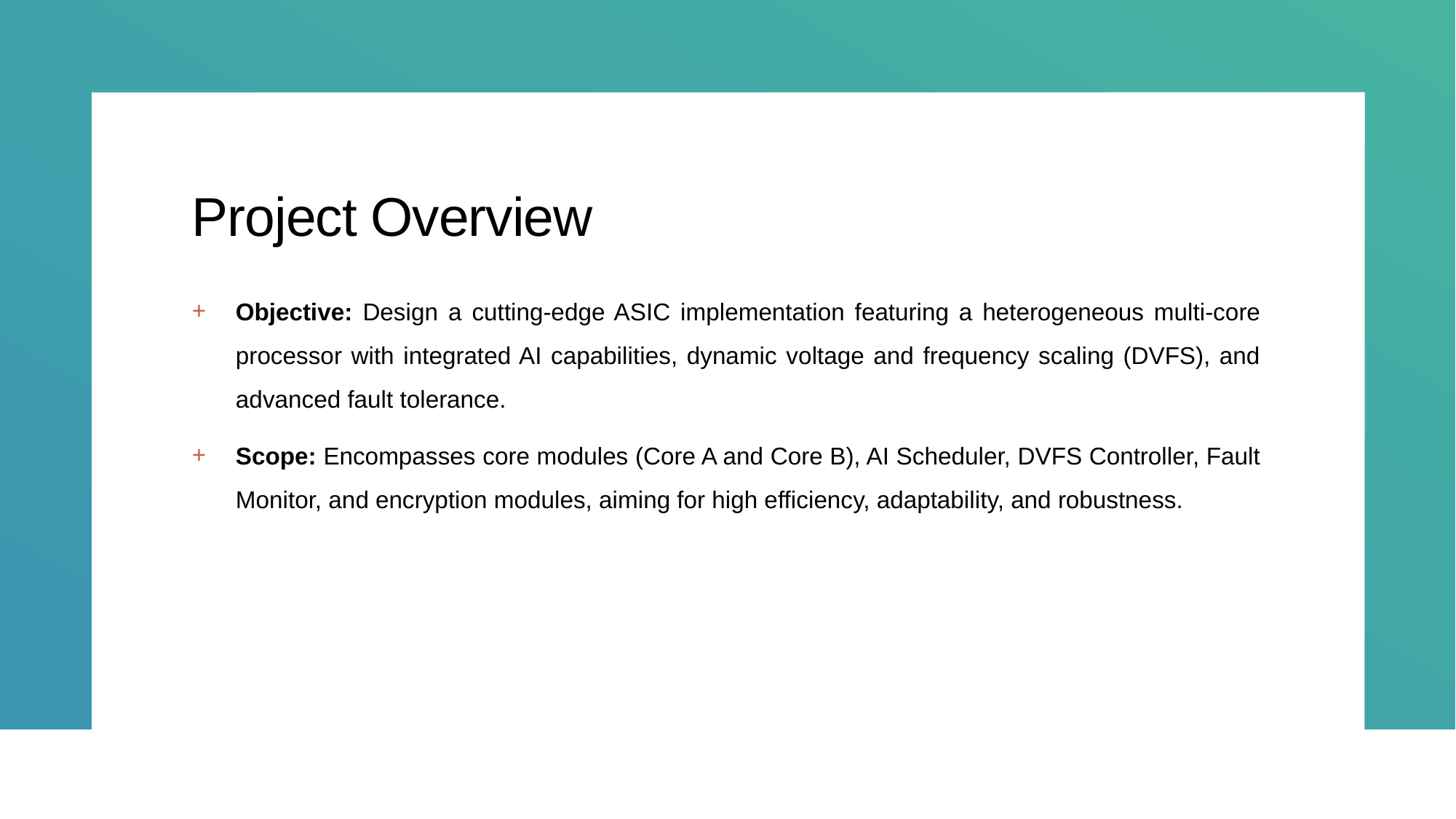

# Project Overview
Objective: Design a cutting-edge ASIC implementation featuring a heterogeneous multi-core processor with integrated AI capabilities, dynamic voltage and frequency scaling (DVFS), and advanced fault tolerance.
Scope: Encompasses core modules (Core A and Core B), AI Scheduler, DVFS Controller, Fault Monitor, and encryption modules, aiming for high efficiency, adaptability, and robustness.